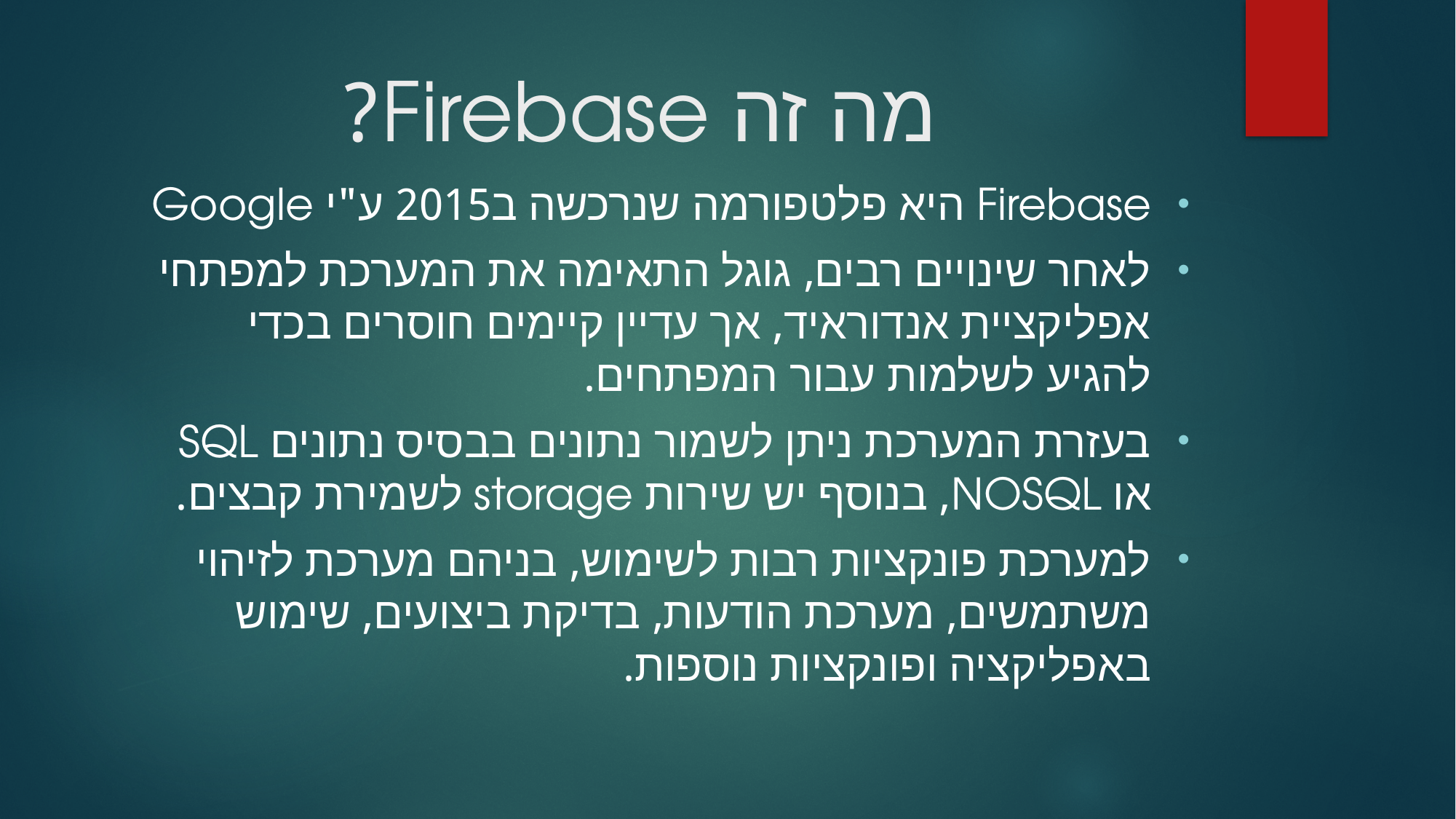

# מה זה Firebase?
Firebase היא פלטפורמה שנרכשה ב2015 ע"י Google
לאחר שינויים רבים, גוגל התאימה את המערכת למפתחי אפליקציית אנדוראיד, אך עדיין קיימים חוסרים בכדי להגיע לשלמות עבור המפתחים.
בעזרת המערכת ניתן לשמור נתונים בבסיס נתונים SQL או NOSQL, בנוסף יש שירות storage לשמירת קבצים.
למערכת פונקציות רבות לשימוש, בניהם מערכת לזיהוי משתמשים, מערכת הודעות, בדיקת ביצועים, שימוש באפליקציה ופונקציות נוספות.